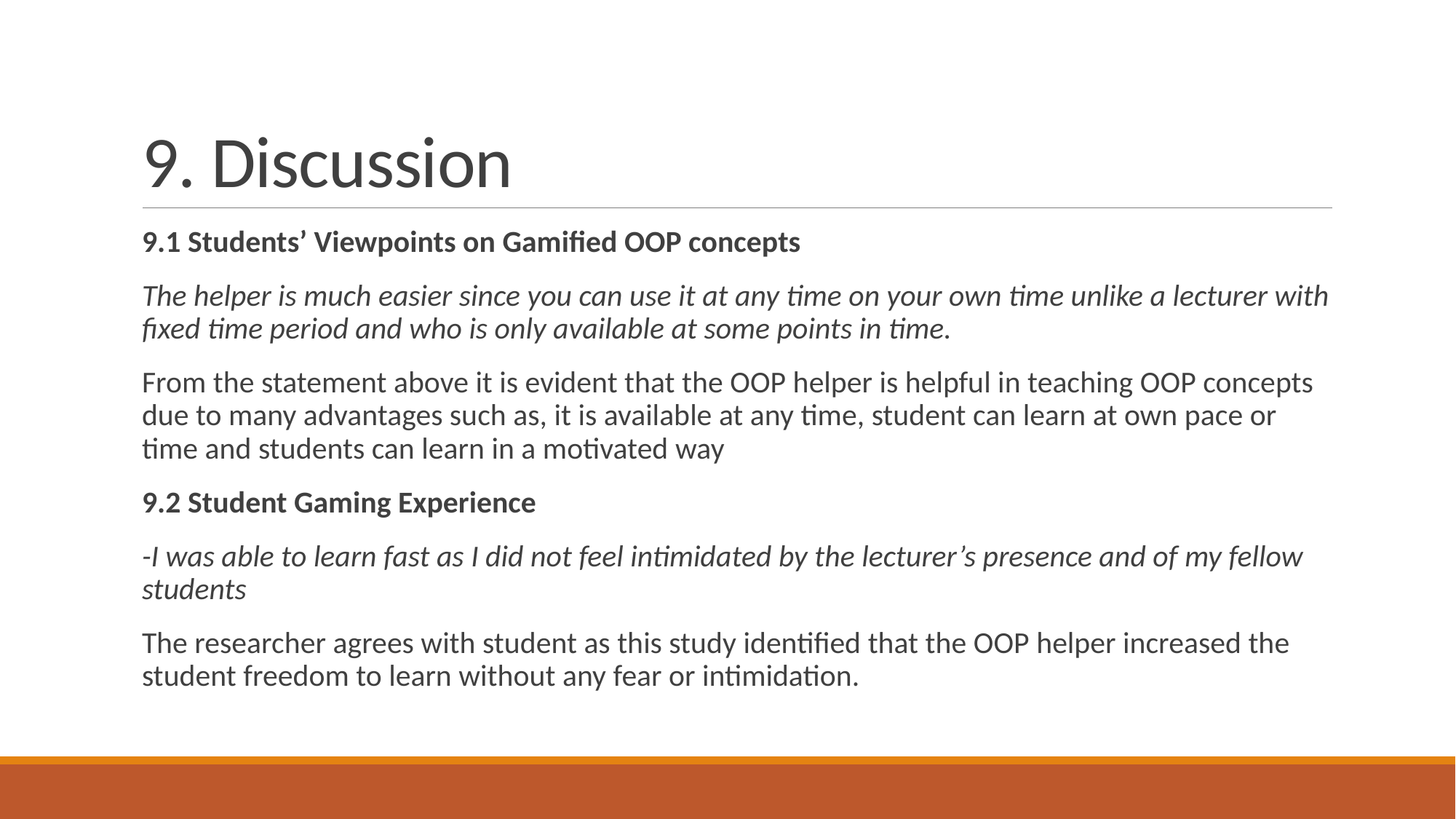

# 9. Discussion
9.1 Students’ Viewpoints on Gamified OOP concepts
The helper is much easier since you can use it at any time on your own time unlike a lecturer with fixed time period and who is only available at some points in time.
From the statement above it is evident that the OOP helper is helpful in teaching OOP concepts due to many advantages such as, it is available at any time, student can learn at own pace or time and students can learn in a motivated way
9.2 Student Gaming Experience
-I was able to learn fast as I did not feel intimidated by the lecturer’s presence and of my fellow students
The researcher agrees with student as this study identified that the OOP helper increased the student freedom to learn without any fear or intimidation.